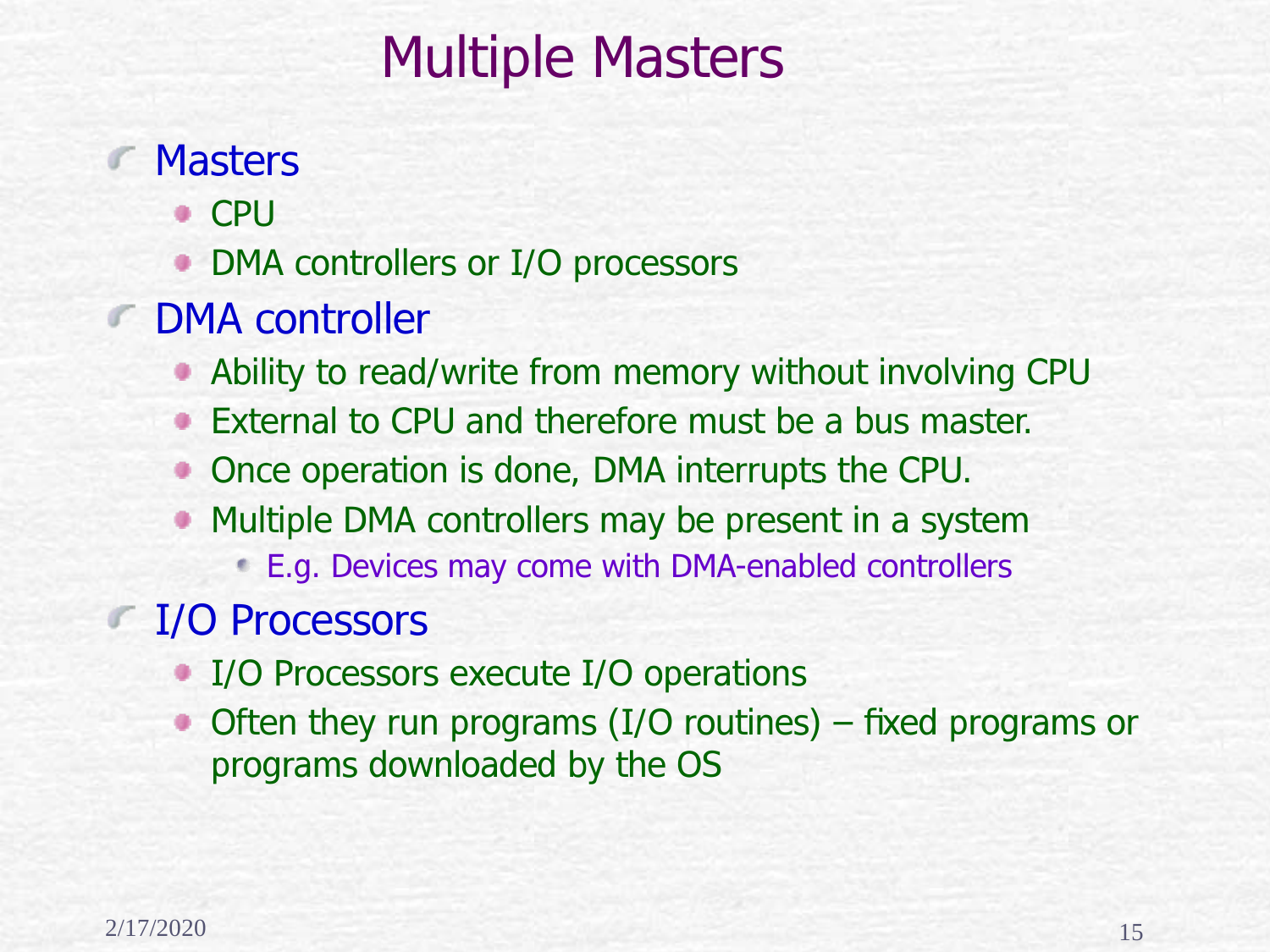

# Multiple Masters
Masters
CPU
DMA controllers or I/O processors
DMA controller
Ability to read/write from memory without involving CPU
External to CPU and therefore must be a bus master.
Once operation is done, DMA interrupts the CPU.
Multiple DMA controllers may be present in a system
E.g. Devices may come with DMA-enabled controllers
I/O Processors
I/O Processors execute I/O operations
Often they run programs (I/O routines) – fixed programs or programs downloaded by the OS
2/17/2020
15